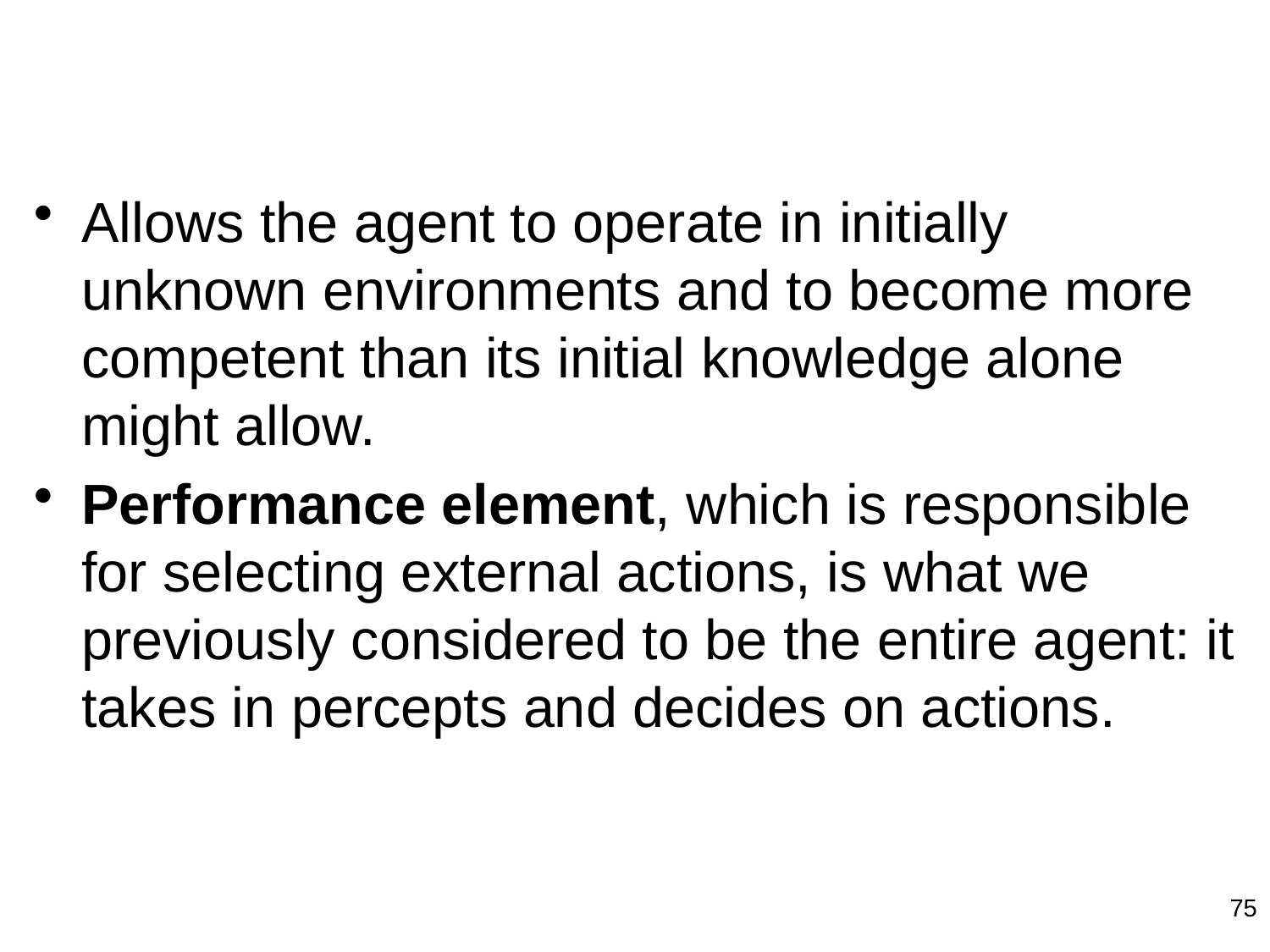

#
Allows the agent to operate in initially unknown environments and to become more competent than its initial knowledge alone might allow.
Performance element, which is responsible for selecting external actions, is what we previously considered to be the entire agent: it takes in percepts and decides on actions.
75